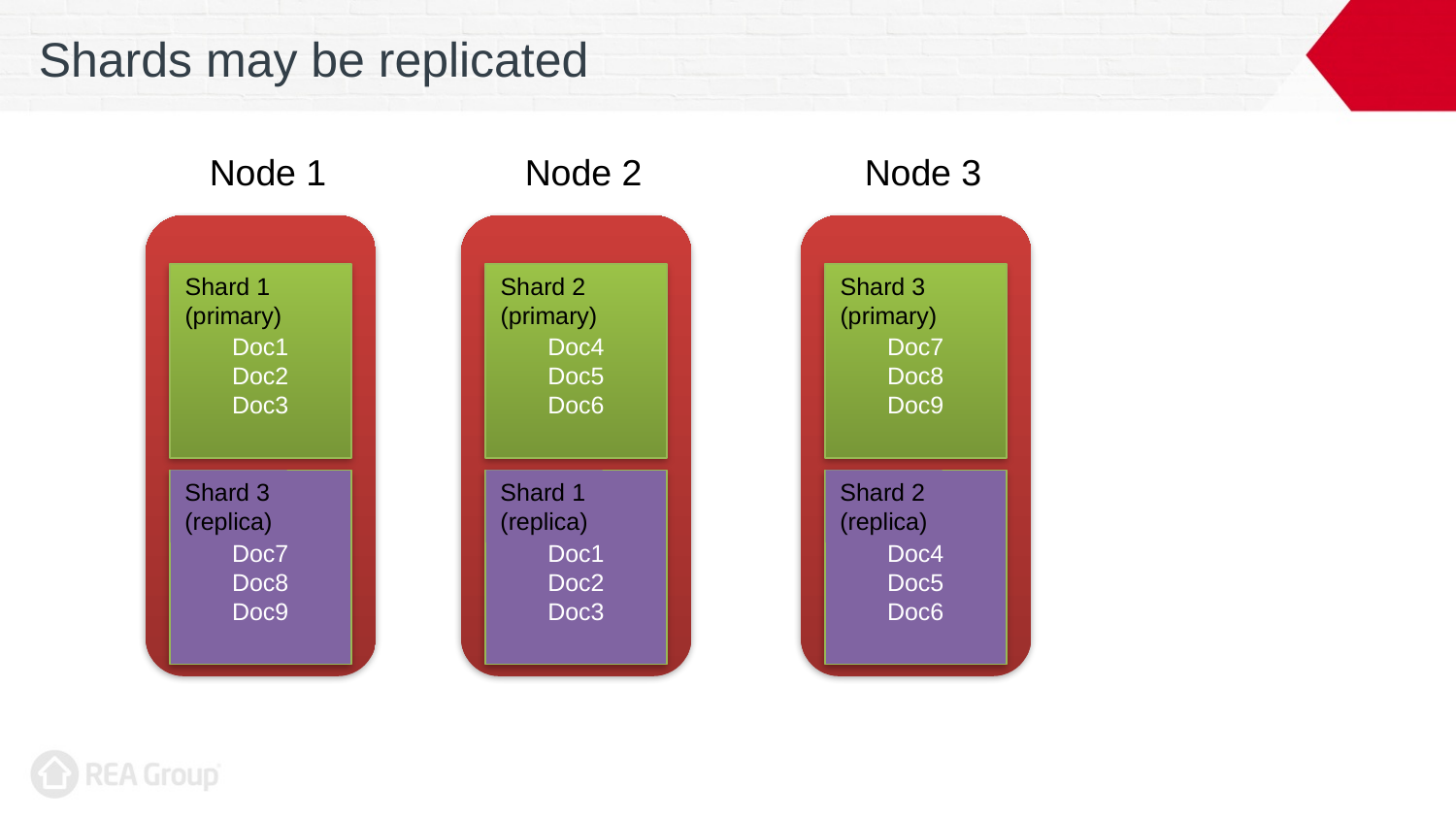

# Shards may be replicated
Node 1
Node 2
Node 3

Doc1
Doc2
Doc3
Shard 1
(primary)

Doc4
Doc5
Doc6
Shard 2
(primary)

Doc7
Doc8
Doc9
Shard 3
(primary)

Doc7
Doc8
Doc9
Shard 3
(replica)

Doc1
Doc2
Doc3
Shard 1
(replica)

Doc4
Doc5
Doc6
Shard 2
(replica)